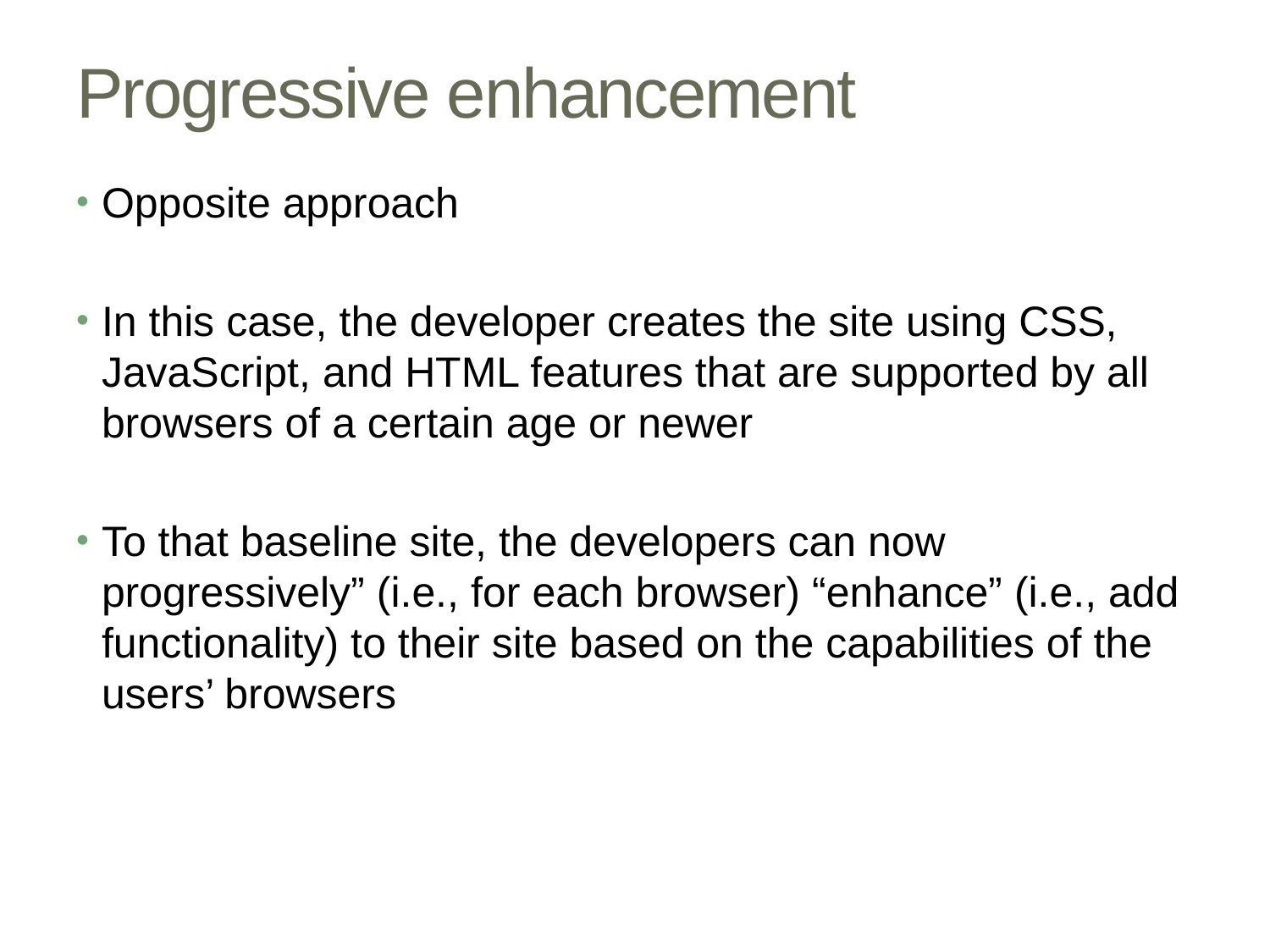

# Progressive enhancement
Opposite approach

In this case, the developer creates the site using CSS, JavaScript, and HTML features that are supported by all browsers of a certain age or newer

To that baseline site, the developers can now  progressively” (i.e., for each browser) “enhance” (i.e., add functionality) to their site based on the capabilities of the users’ browsers